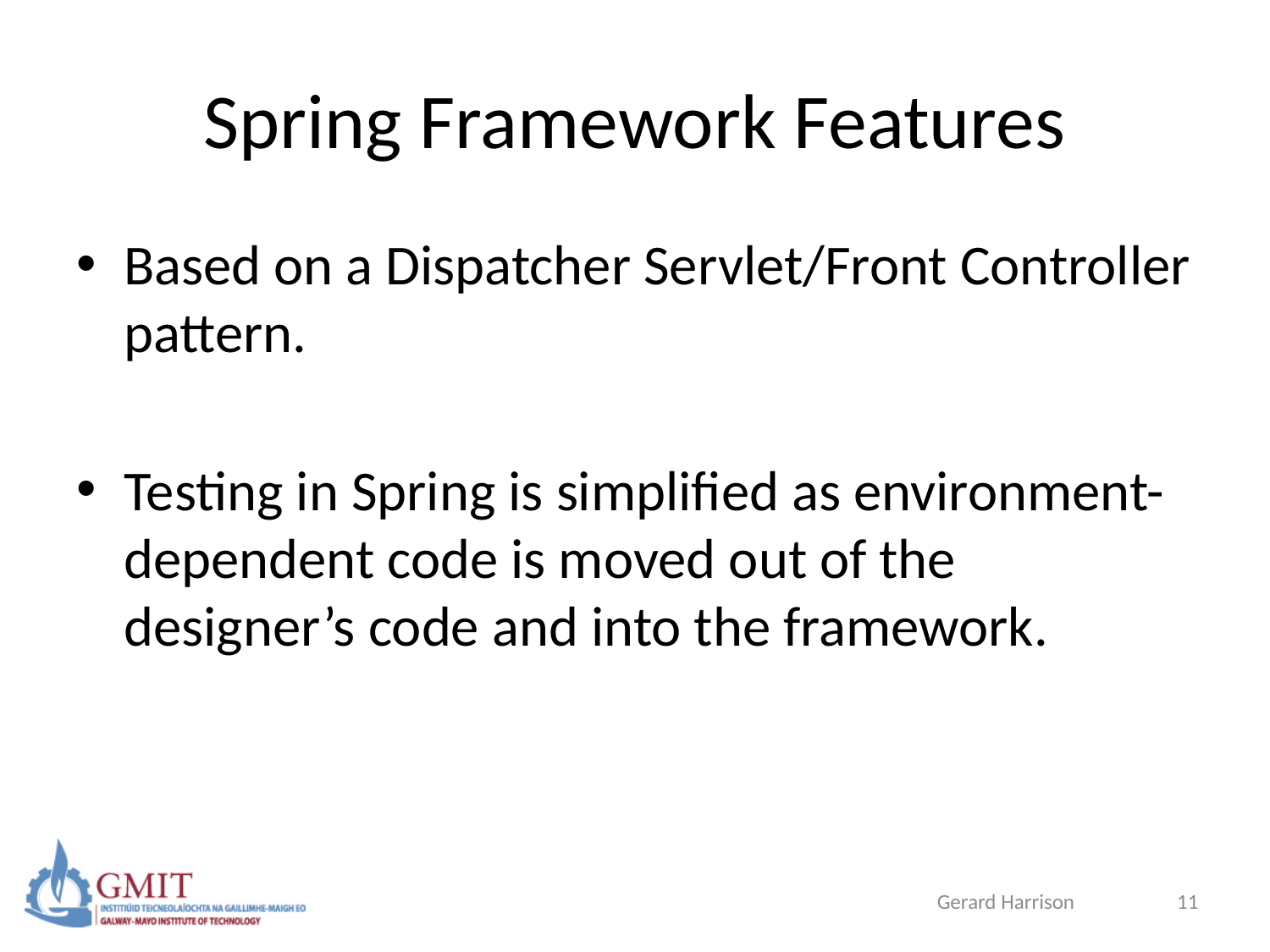

# Spring Framework Features
Based on a Dispatcher Servlet/Front Controller pattern.

Testing in Spring is simplified as environment-dependent code is moved out of the designer’s code and into the framework.
Gerard Harrison
11